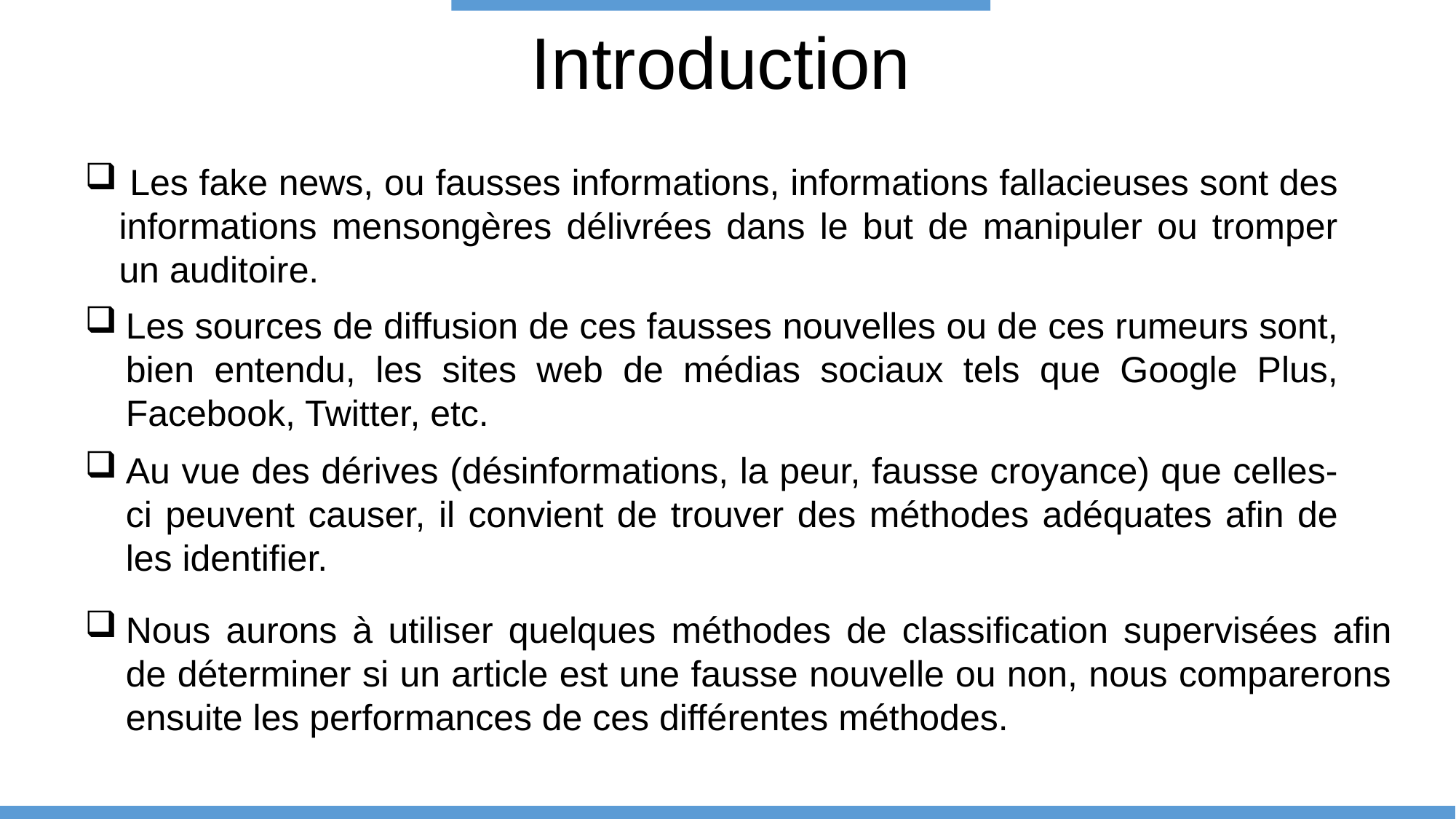

Introduction
 Les fake news, ou fausses informations, informations fallacieuses sont des informations mensongères délivrées dans le but de manipuler ou tromper un auditoire.
Les sources de diffusion de ces fausses nouvelles ou de ces rumeurs sont, bien entendu, les sites web de médias sociaux tels que Google Plus, Facebook, Twitter, etc.
Au vue des dérives (désinformations, la peur, fausse croyance) que celles-ci peuvent causer, il convient de trouver des méthodes adéquates afin de les identifier.
Nous aurons à utiliser quelques méthodes de classification supervisées afin de déterminer si un article est une fausse nouvelle ou non, nous comparerons ensuite les performances de ces différentes méthodes.